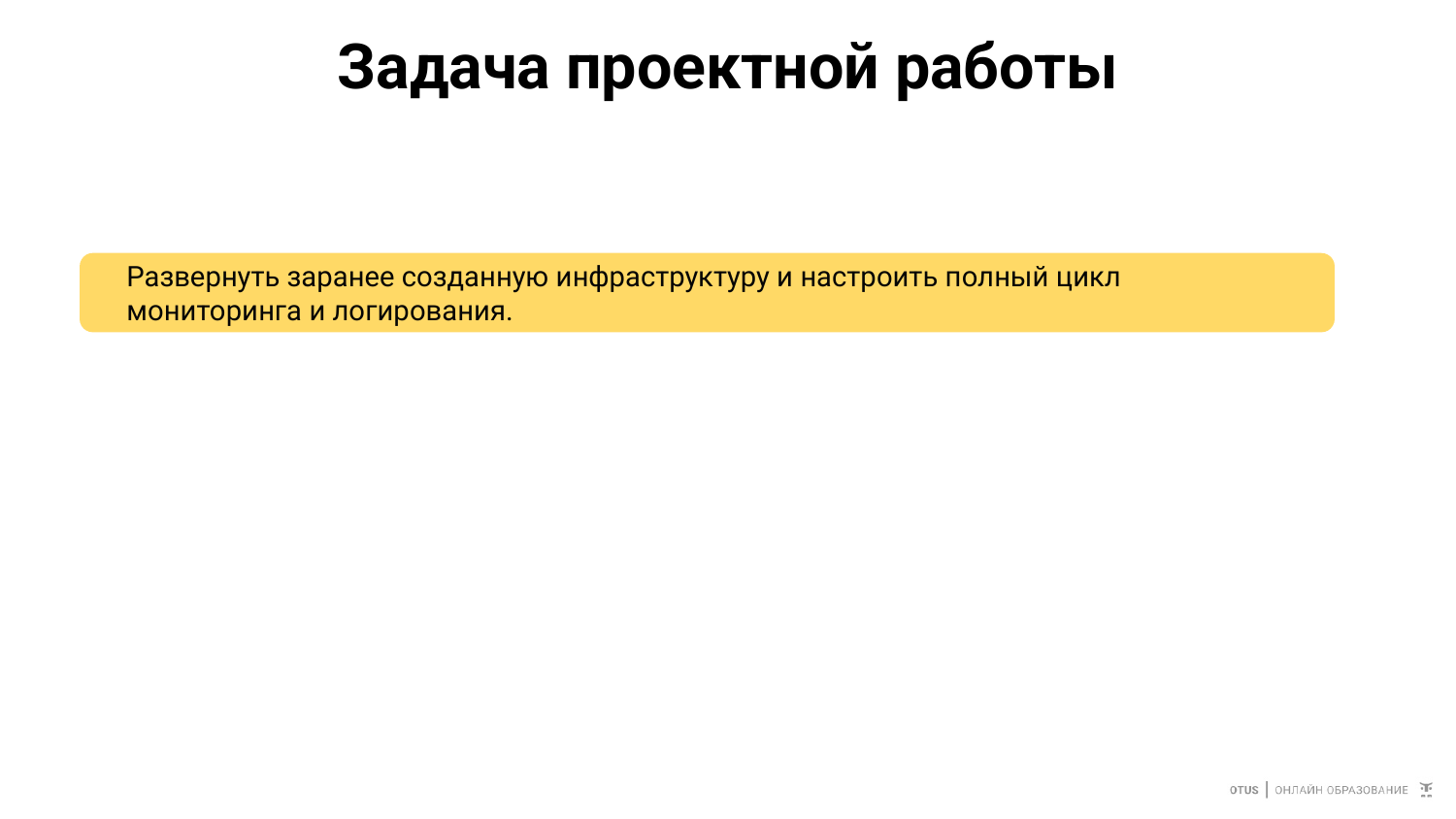

# Задача проектной работы
Развернуть заранее созданную инфраструктуру и настроить полный цикл мониторинга и логирования.